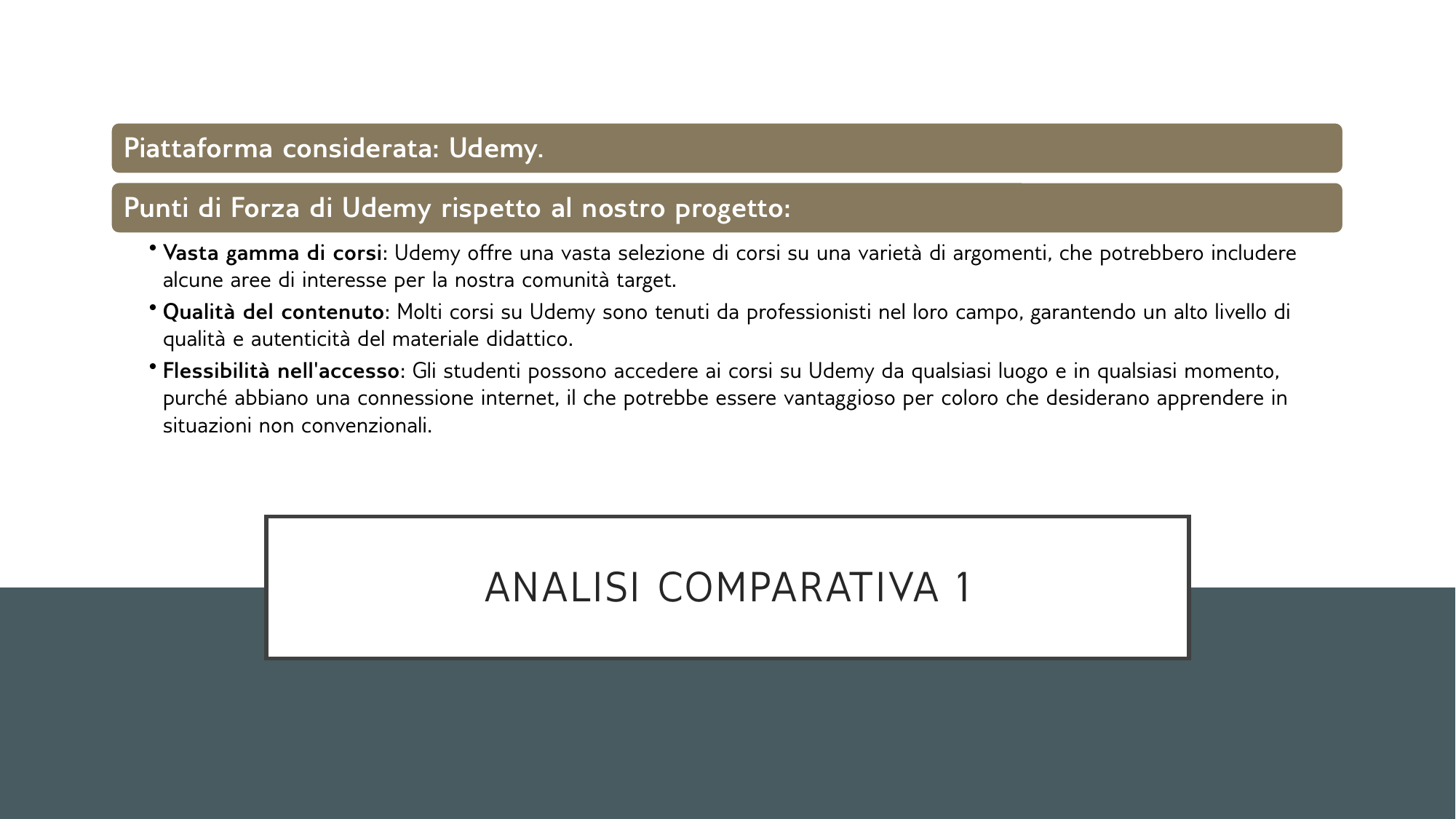

Piattaforma considerata: Udemy.
Punti di Forza di Udemy rispetto al nostro progetto:
Vasta gamma di corsi: Udemy offre una vasta selezione di corsi su una varietà di argomenti, che potrebbero includere alcune aree di interesse per la nostra comunità target.
Qualità del contenuto: Molti corsi su Udemy sono tenuti da professionisti nel loro campo, garantendo un alto livello di qualità e autenticità del materiale didattico.
Flessibilità nell'accesso: Gli studenti possono accedere ai corsi su Udemy da qualsiasi luogo e in qualsiasi momento, purché abbiano una connessione internet, il che potrebbe essere vantaggioso per coloro che desiderano apprendere in situazioni non convenzionali.
# Analisi comparativa 1